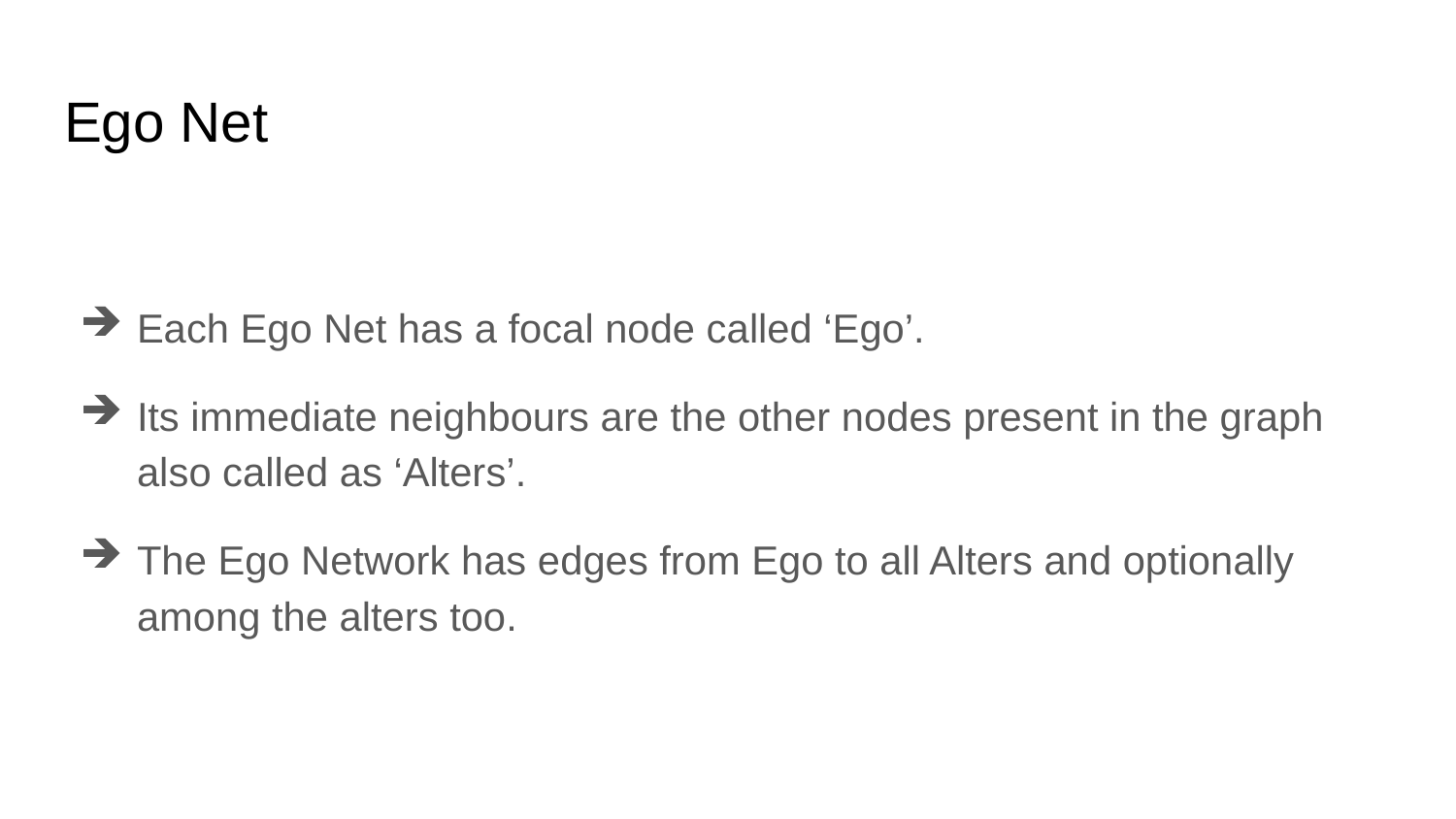

# Ego Net
Each Ego Net has a focal node called ‘Ego’.
Its immediate neighbours are the other nodes present in the graph also called as ‘Alters’.
The Ego Network has edges from Ego to all Alters and optionally among the alters too.